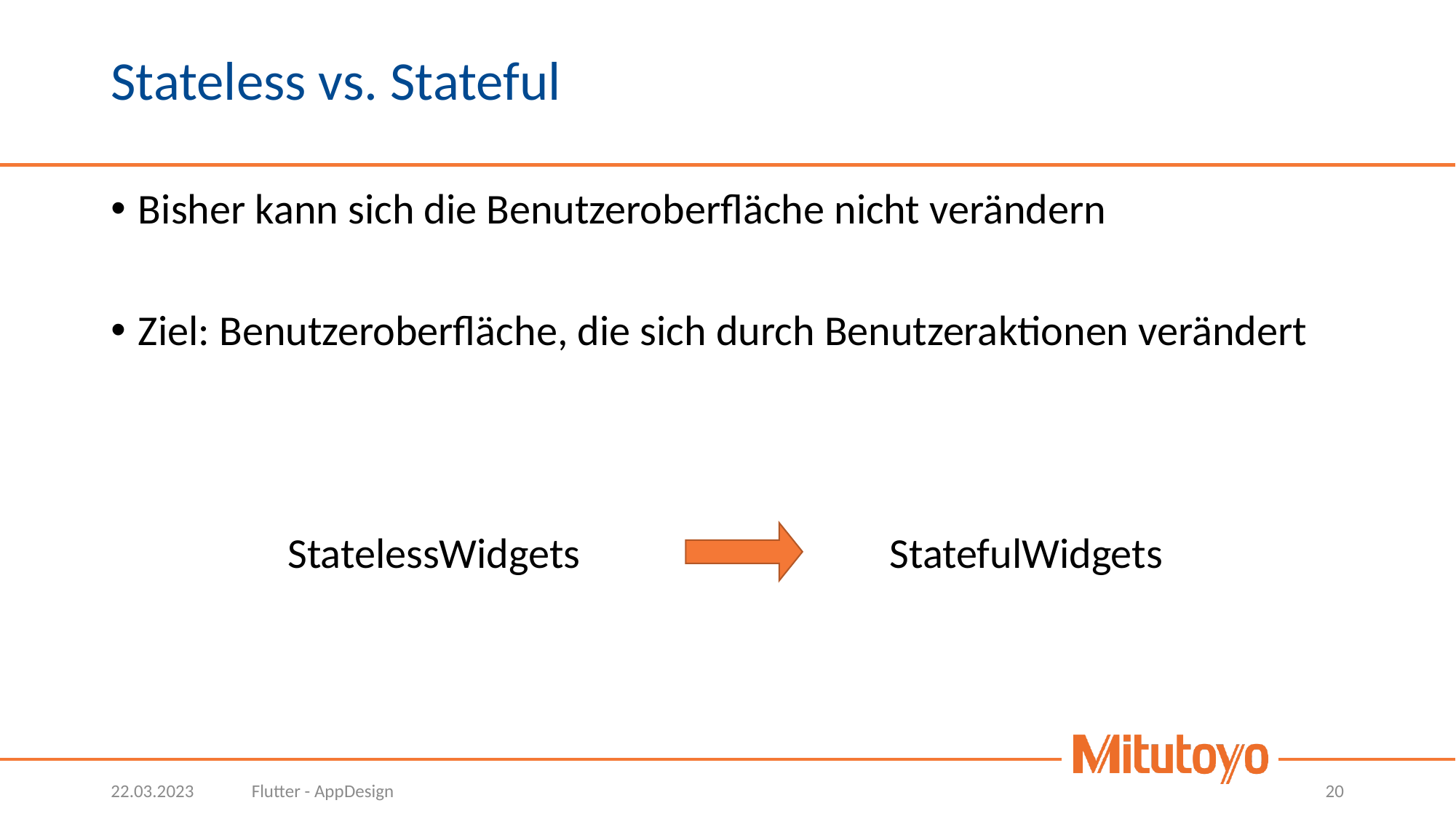

# Stateless vs. Stateful
Bisher kann sich die Benutzeroberfläche nicht verändern

Ziel: Benutzeroberfläche, die sich durch Benutzeraktionen verändert

StatelessWidgets
StatefulWidgets
22.03.2023
Flutter - AppDesign
20